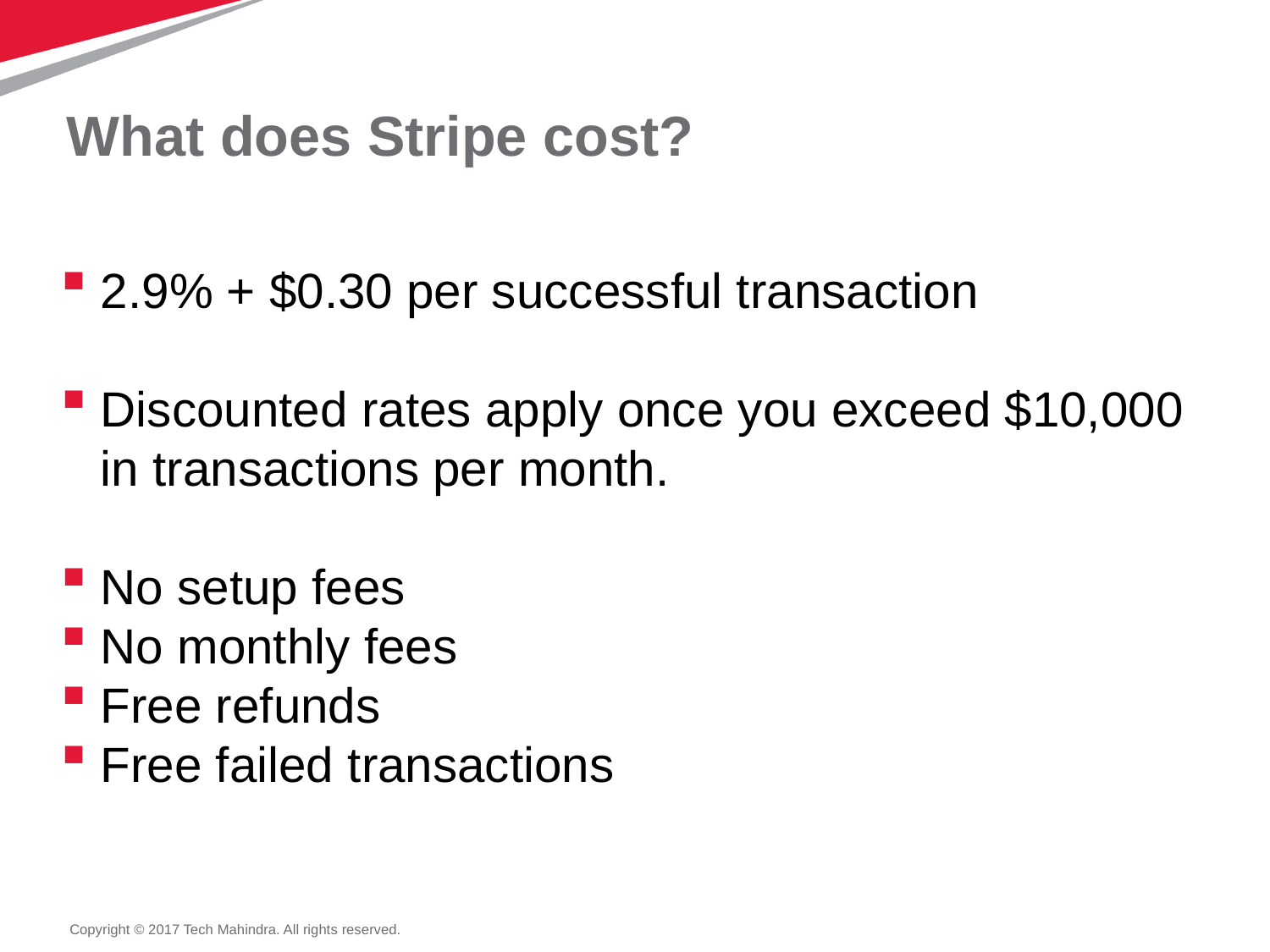

# What does Stripe cost?

2.9% + $0.30 per successful transaction

Discounted rates apply once you exceed $10,000 in transactions per month.

No setup fees
No monthly fees
Free refunds
Free failed transactions